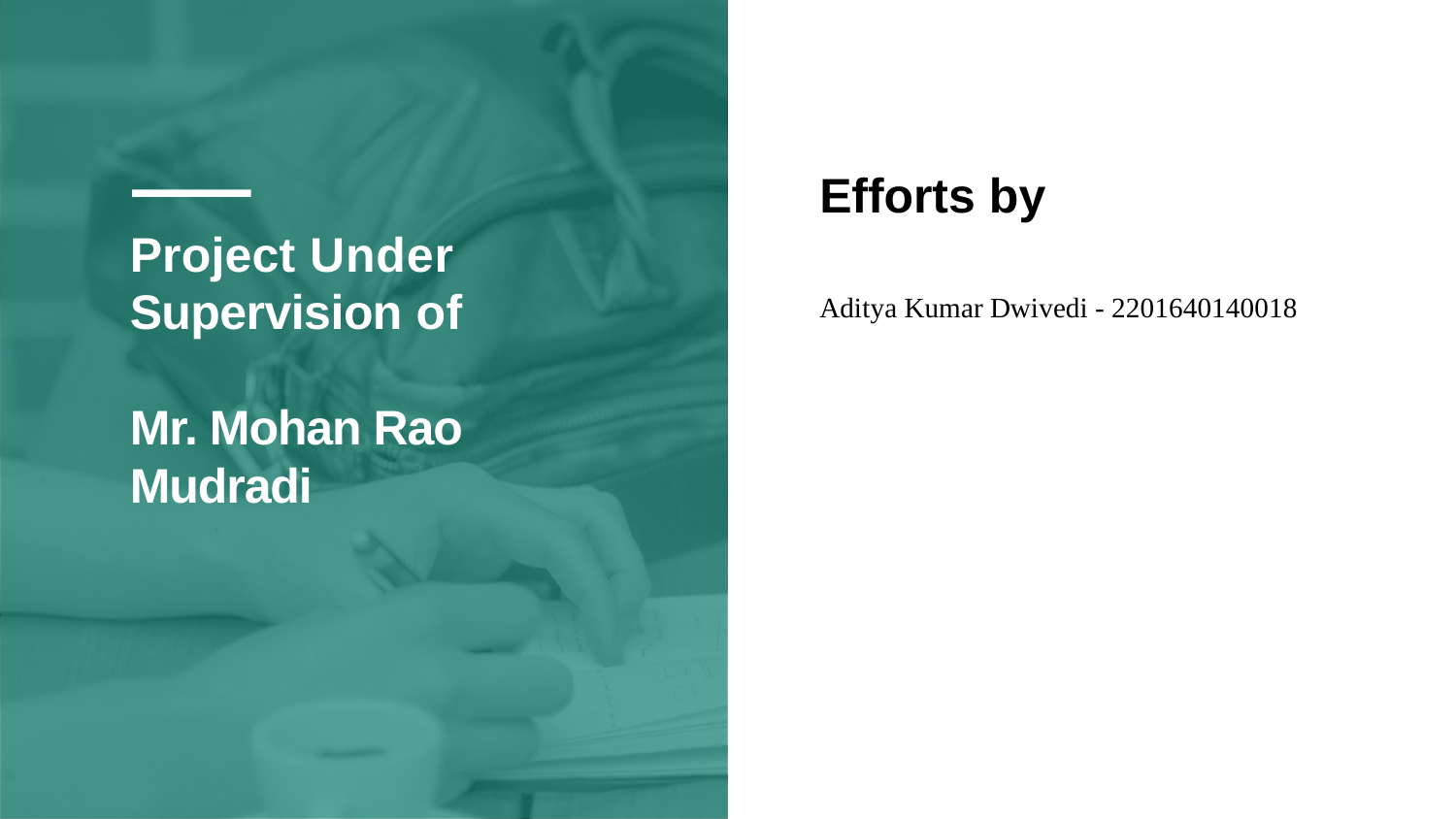

# Efforts by
Project Under  Supervision of

Mr. Mohan Rao Mudradi
Aditya Kumar Dwivedi - 2201640140018